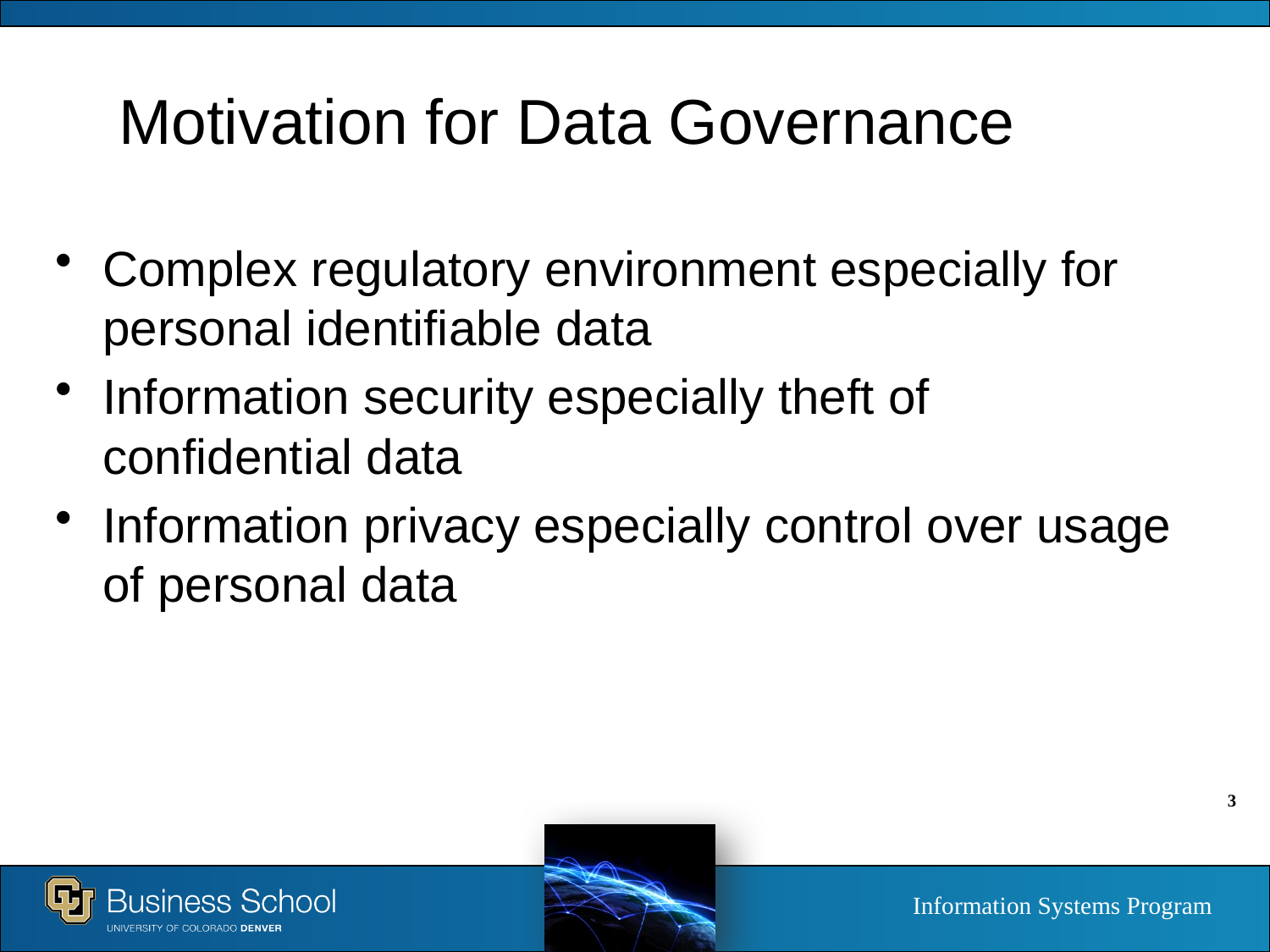

# Motivation for Data Governance
Complex regulatory environment especially for personal identifiable data
Information security especially theft of confidential data
Information privacy especially control over usage of personal data